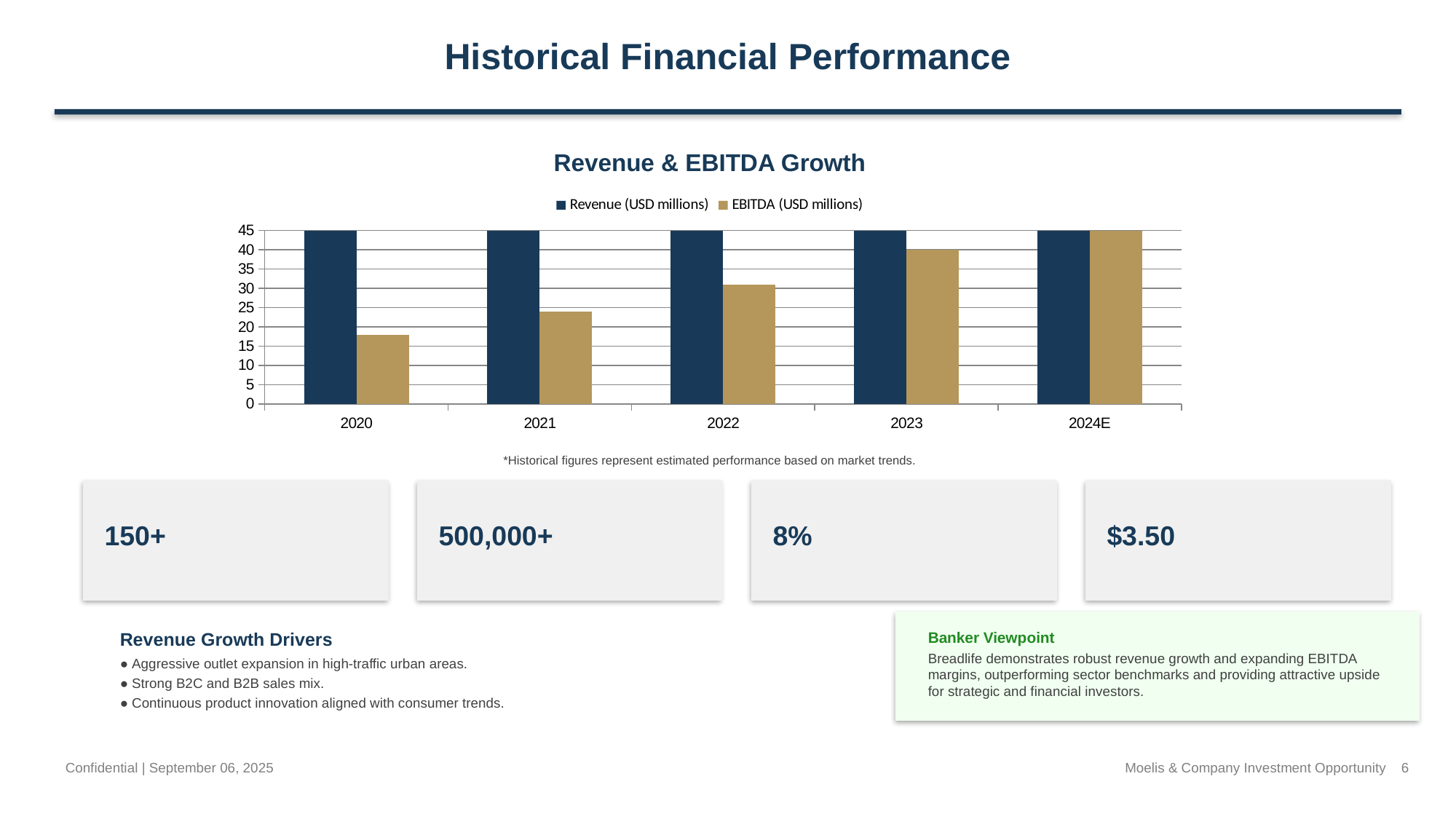

Historical Financial Performance

Revenue & EBITDA Growth

### Chart

| Category | Revenue (USD millions) | EBITDA (USD millions) |
|---|---|---|
| 2020 | 120.0 | 18.0 |
| 2021 | 145.0 | 24.0 |
| 2022 | 180.0 | 31.0 |
| 2023 | 210.0 | 40.0 |
| 2024E | 240.0 | 47.0 |
*Historical figures represent estimated performance based on market trends.

150+
500,000+
8%
$3.50

Revenue Growth Drivers
Banker Viewpoint
Breadlife demonstrates robust revenue growth and expanding EBITDA margins, outperforming sector benchmarks and providing attractive upside for strategic and financial investors.
● Aggressive outlet expansion in high-traffic urban areas.
● Strong B2C and B2B sales mix.
● Continuous product innovation aligned with consumer trends.
Confidential | September 06, 2025
Moelis & Company Investment Opportunity    6